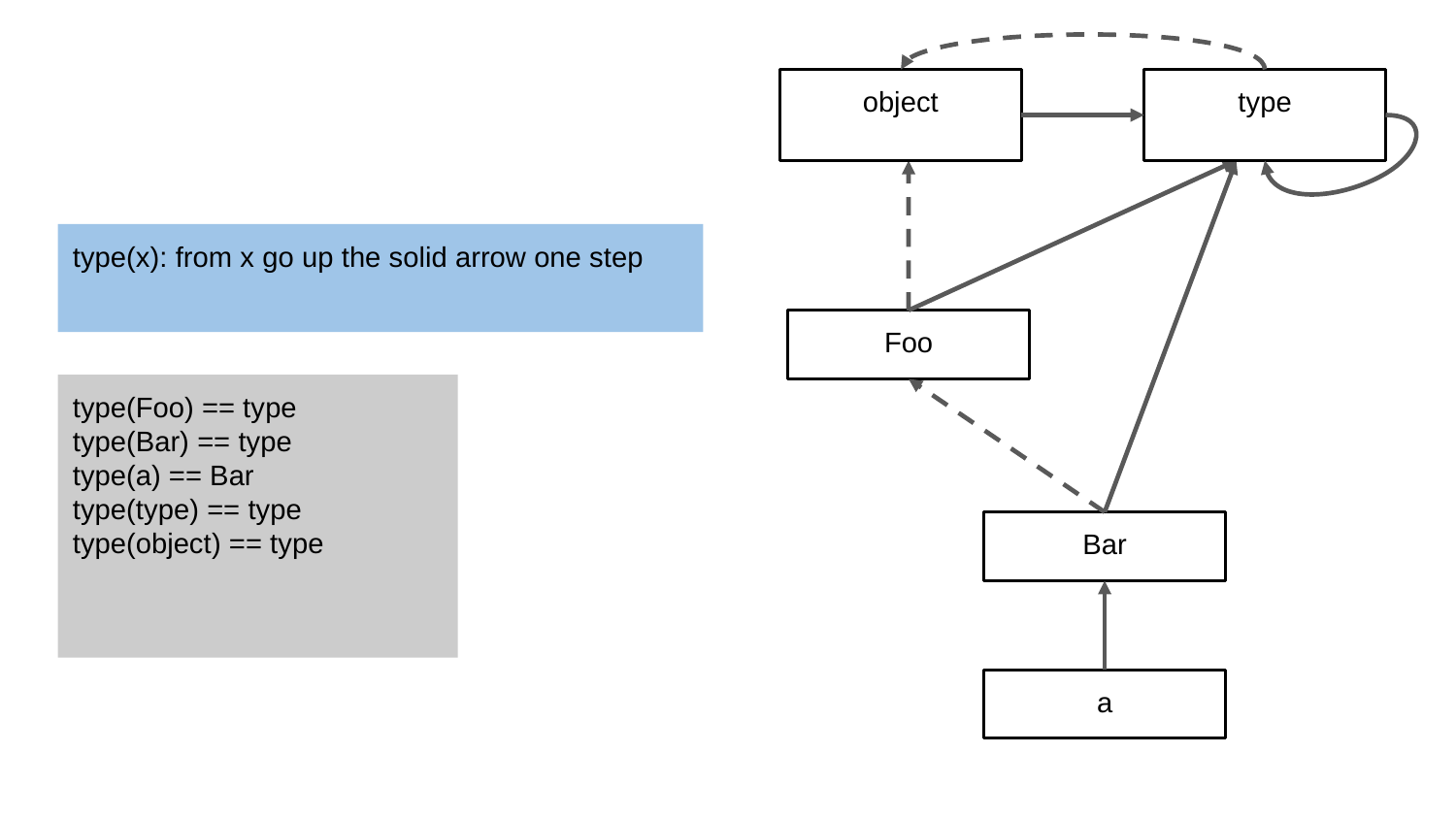

object
type
type(x): from x go up the solid arrow one step
Foo
type(Foo) == type
type(Bar) == type
type(a) == Bar
type(type) == type
type(object) == type
Bar
a